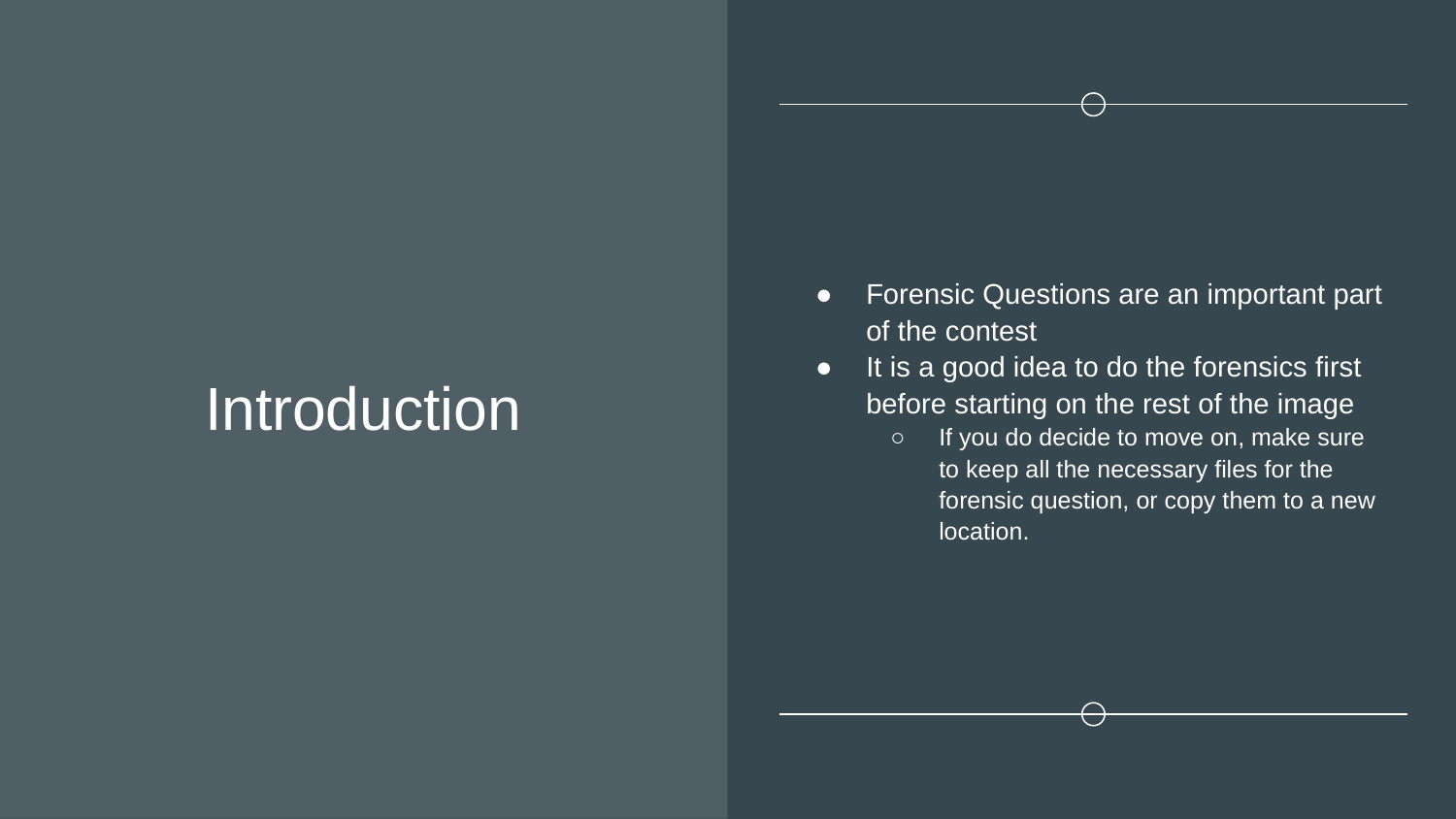

# Introduction
Forensic Questions are an important part of the contest
It is a good idea to do the forensics first before starting on the rest of the image
If you do decide to move on, make sure to keep all the necessary files for the forensic question, or copy them to a new location.